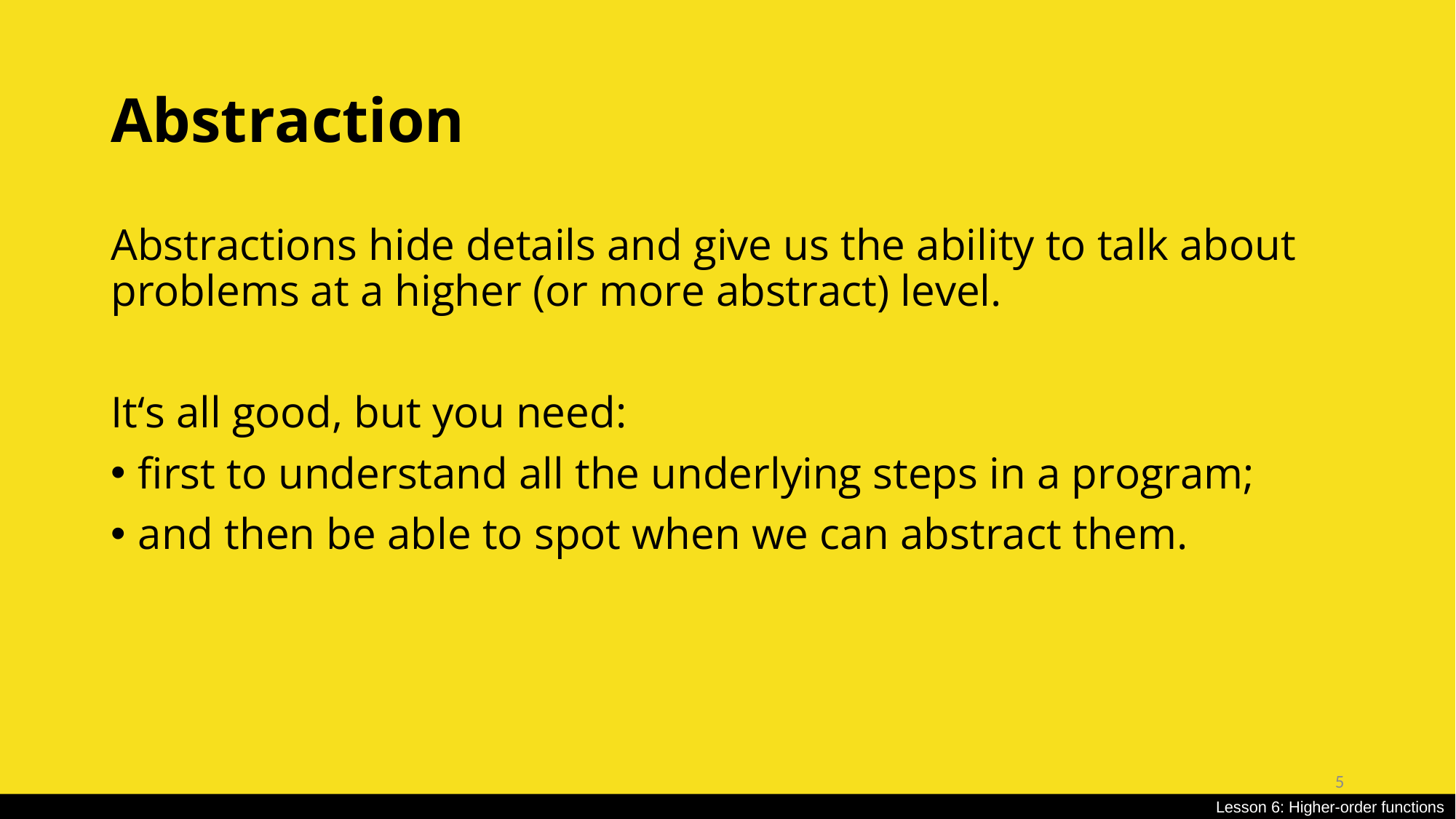

# Abstraction
Abstractions hide details and give us the ability to talk about problems at a higher (or more abstract) level.

It‘s all good, but you need:
first to understand all the underlying steps in a program;
and then be able to spot when we can abstract them.
5
Lesson 6: Higher-order functions